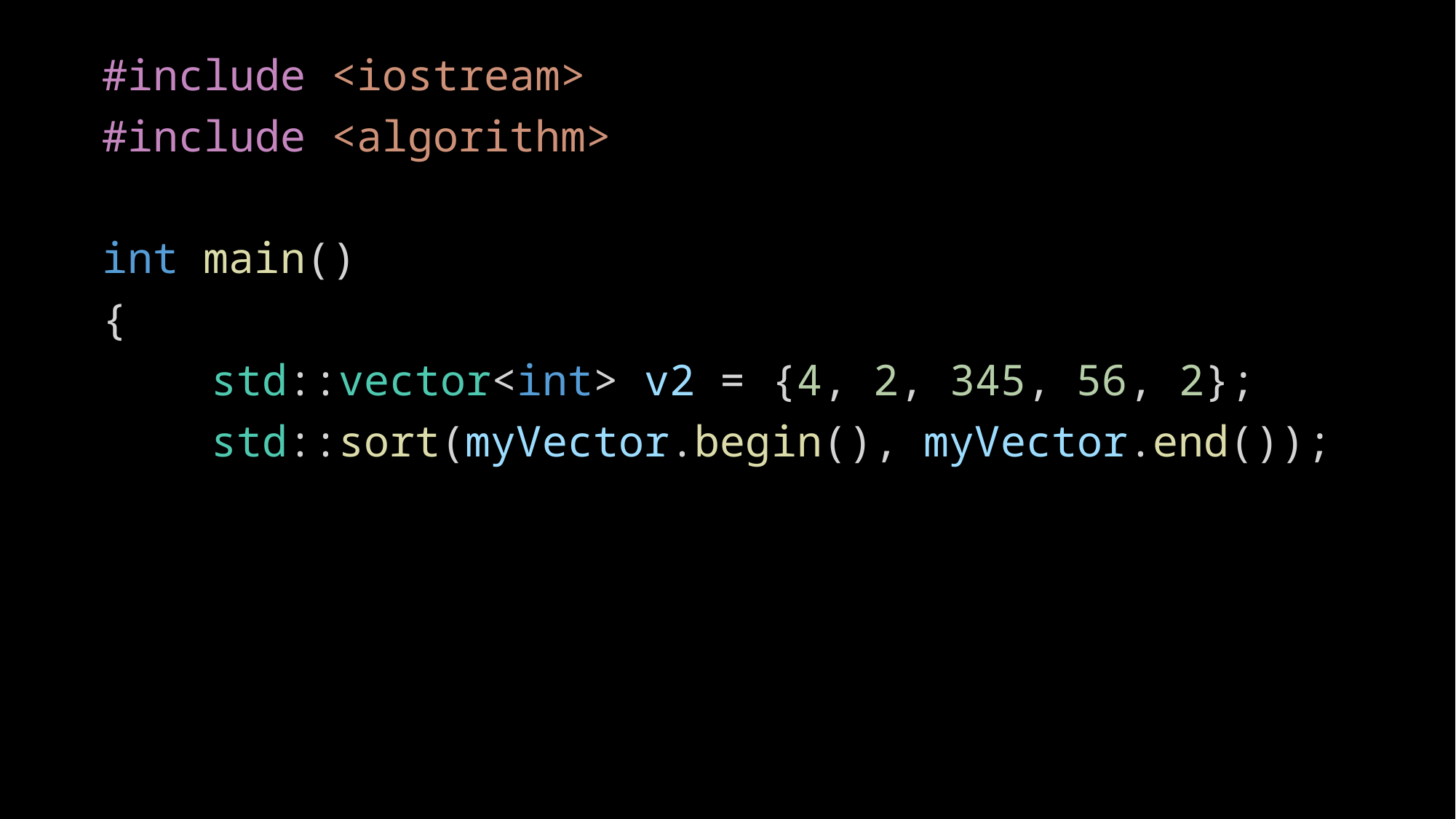

#include <iostream>
#include <algorithm>

int main()
{
	std::vector<int> v2 = {4, 2, 345, 56, 2};
	std::sort(myVector.begin(), myVector.end());